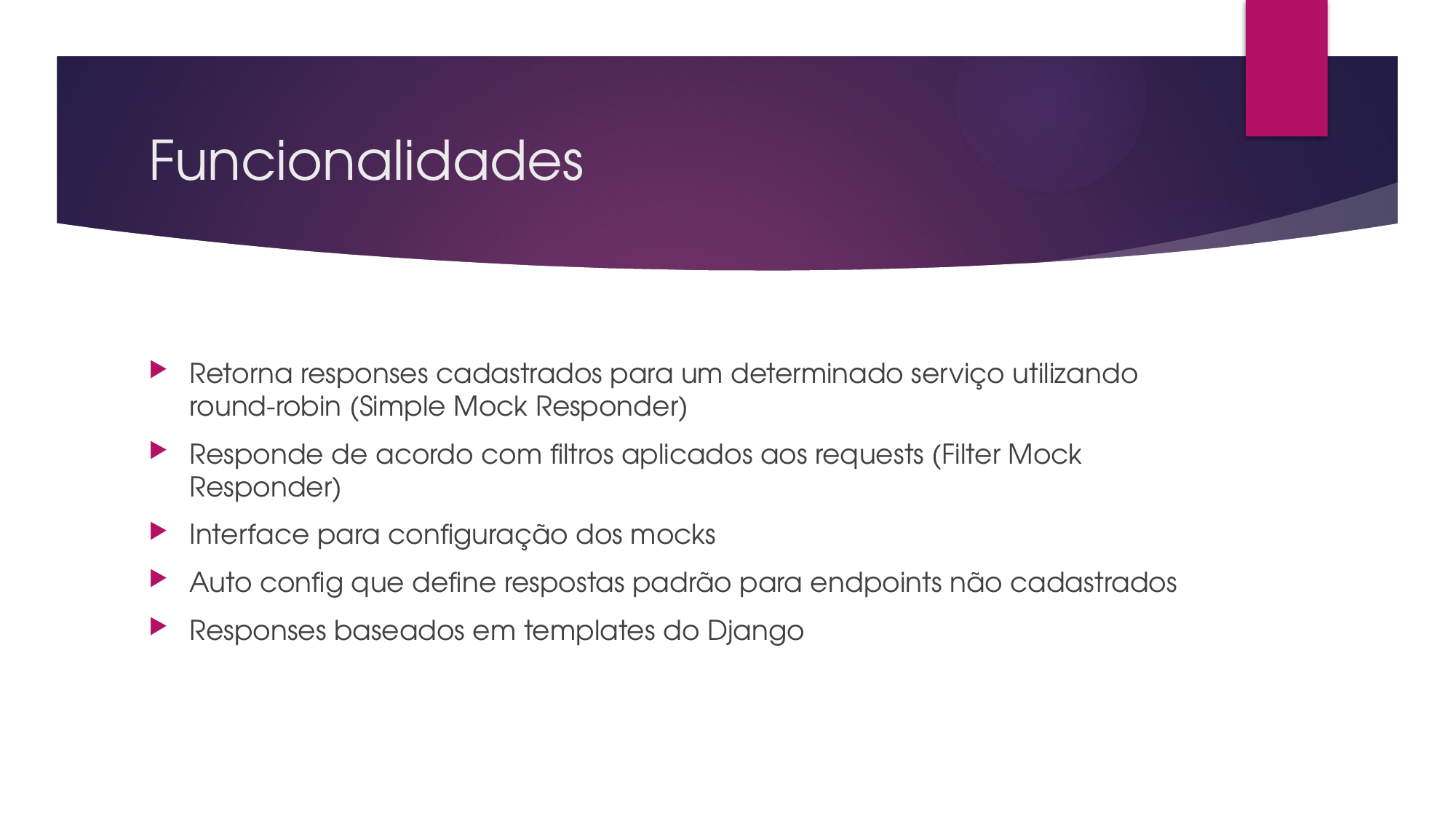

# Funcionalidades
Retorna responses cadastrados para um determinado serviço utilizando round-robin (Simple Mock Responder)
Responde de acordo com filtros aplicados aos requests (Filter Mock Responder)
Interface para configuração dos mocks
Auto config que define respostas padrão para endpoints não cadastrados
Responses baseados em templates do Django